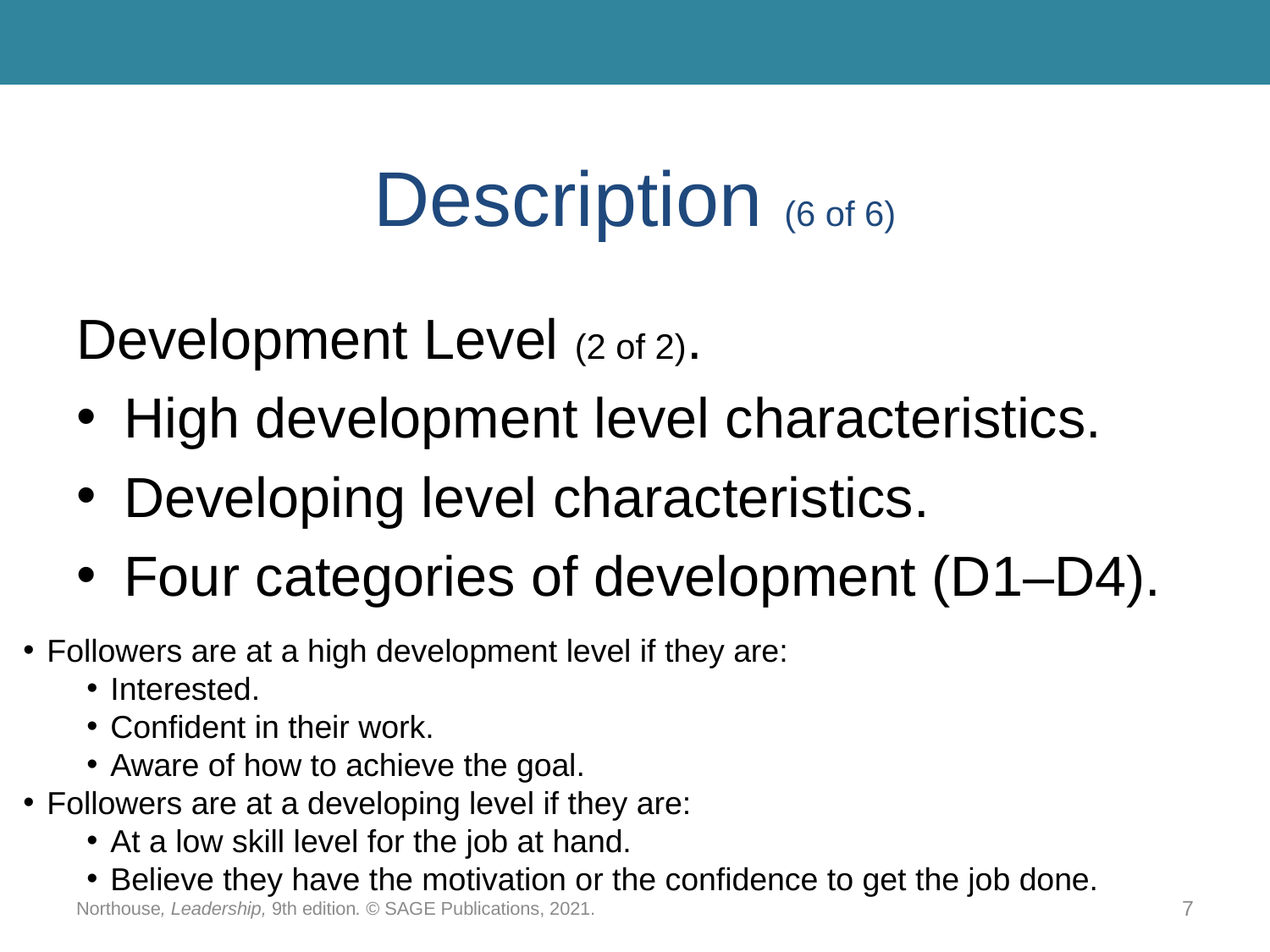

# Description (6 of 6)
Development Level (2 of 2).
High development level characteristics.
Developing level characteristics.
Four categories of development (D1–D4).
Followers are at a high development level if they are:
Interested.
Confident in their work.
Aware of how to achieve the goal.
Followers are at a developing level if they are:
At a low skill level for the job at hand.
Believe they have the motivation or the confidence to get the job done.
Northouse, Leadership, 9th edition. © SAGE Publications, 2021.
7